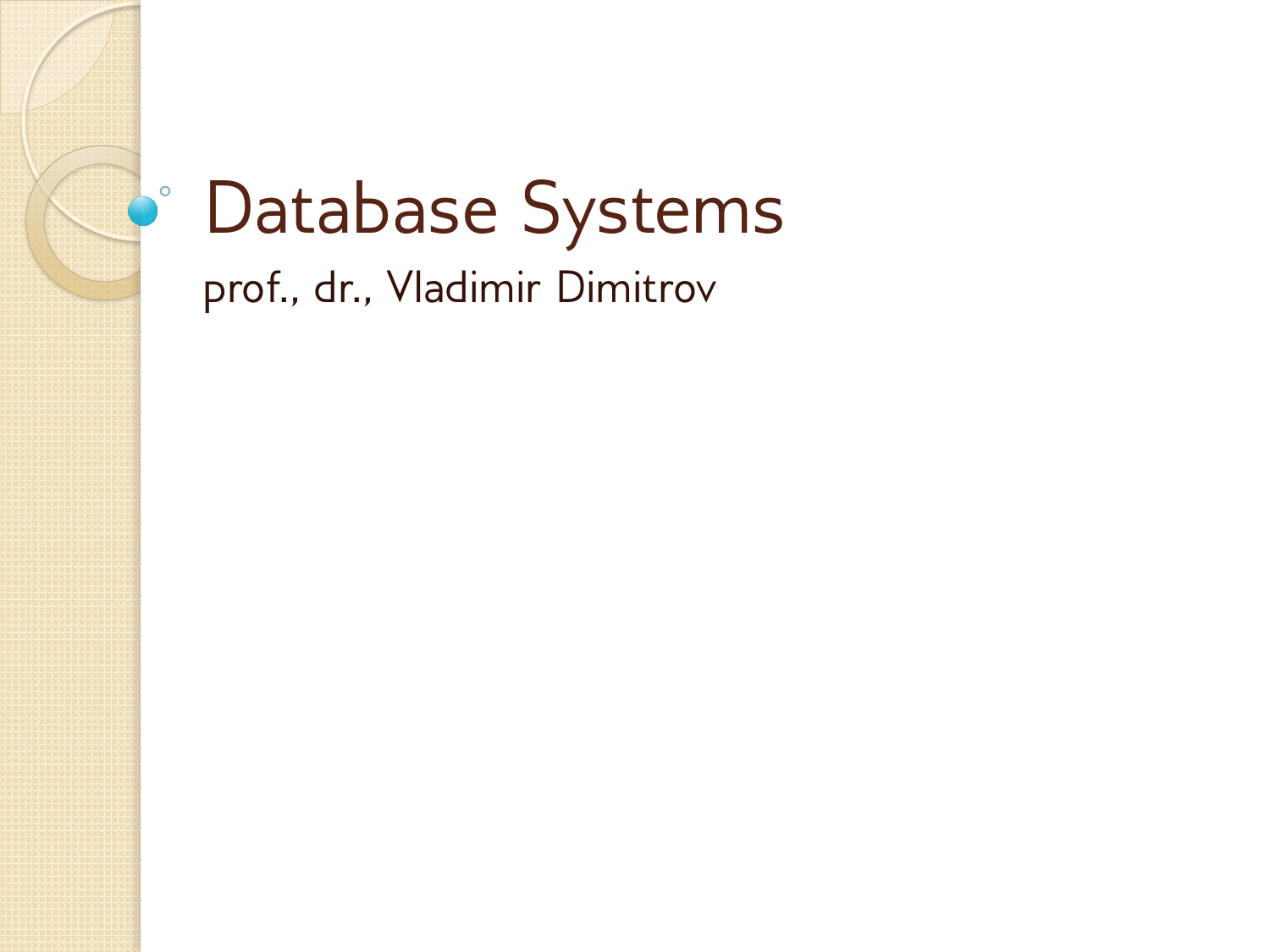

# Database Systems
prof., dr., Vladimir Dimitrov